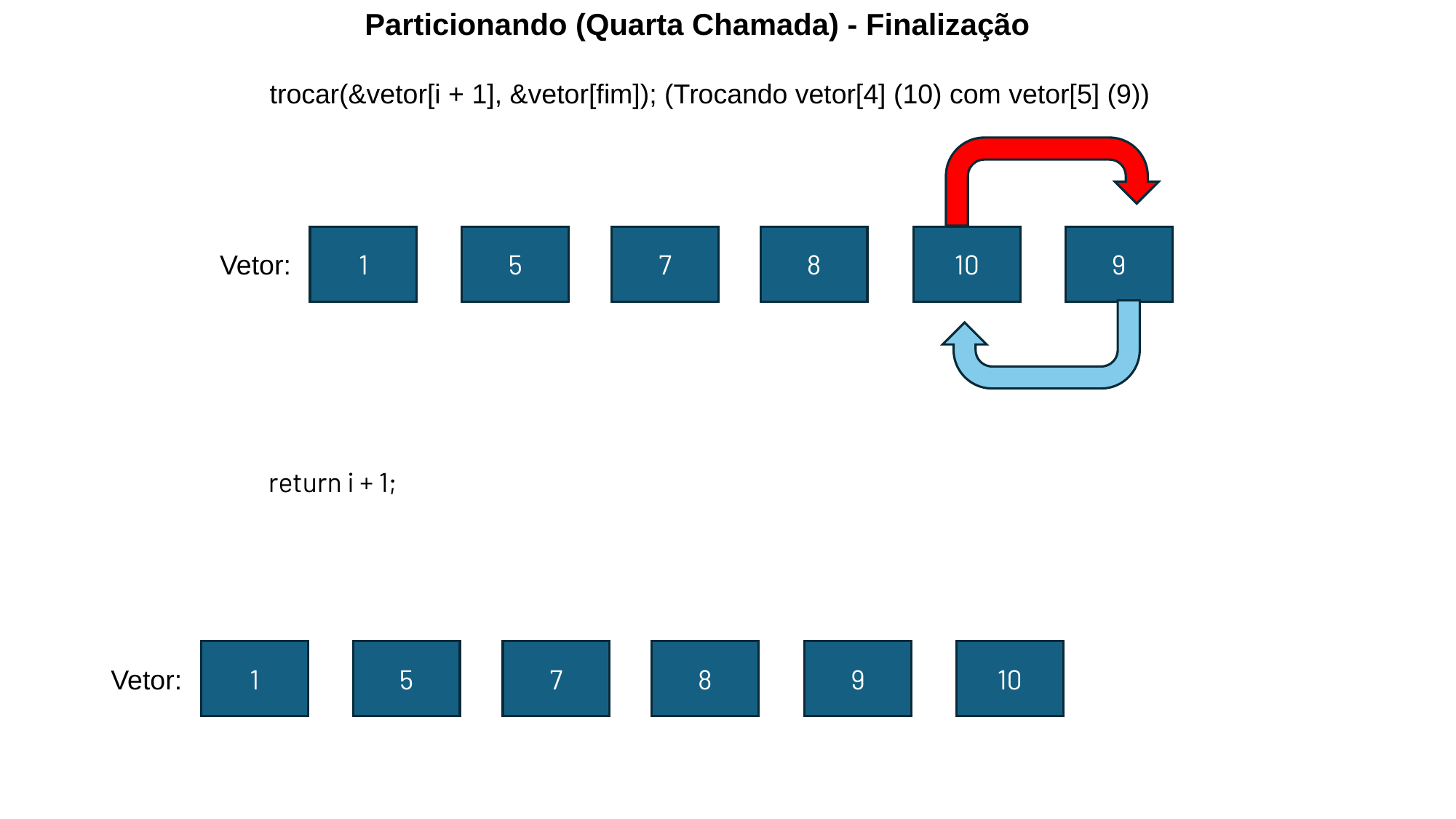

Particionando (Quarta Chamada) - Finalização​
trocar(&vetor[i + 1], &vetor[fim]); (Trocando vetor[4] (10) com vetor[5] (9))

7
8
9
1
5
10
Vetor:

return i + 1;
7
8
10
1
5
9
Vetor: